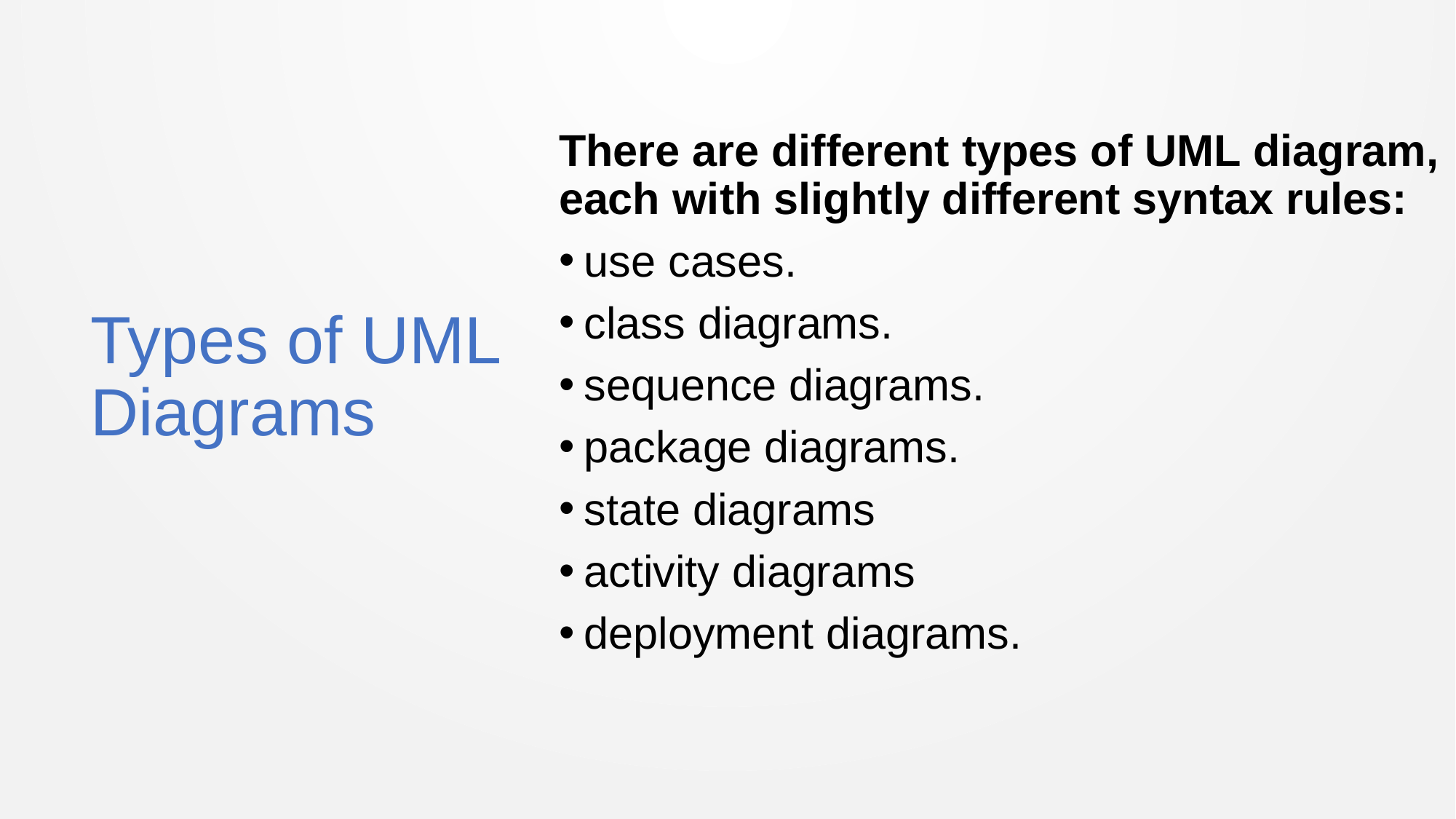

There are different types of UML diagram, each with slightly different syntax rules:
use cases.
class diagrams.
sequence diagrams.
package diagrams.
state diagrams
activity diagrams
deployment diagrams.
# Types of UML Diagrams